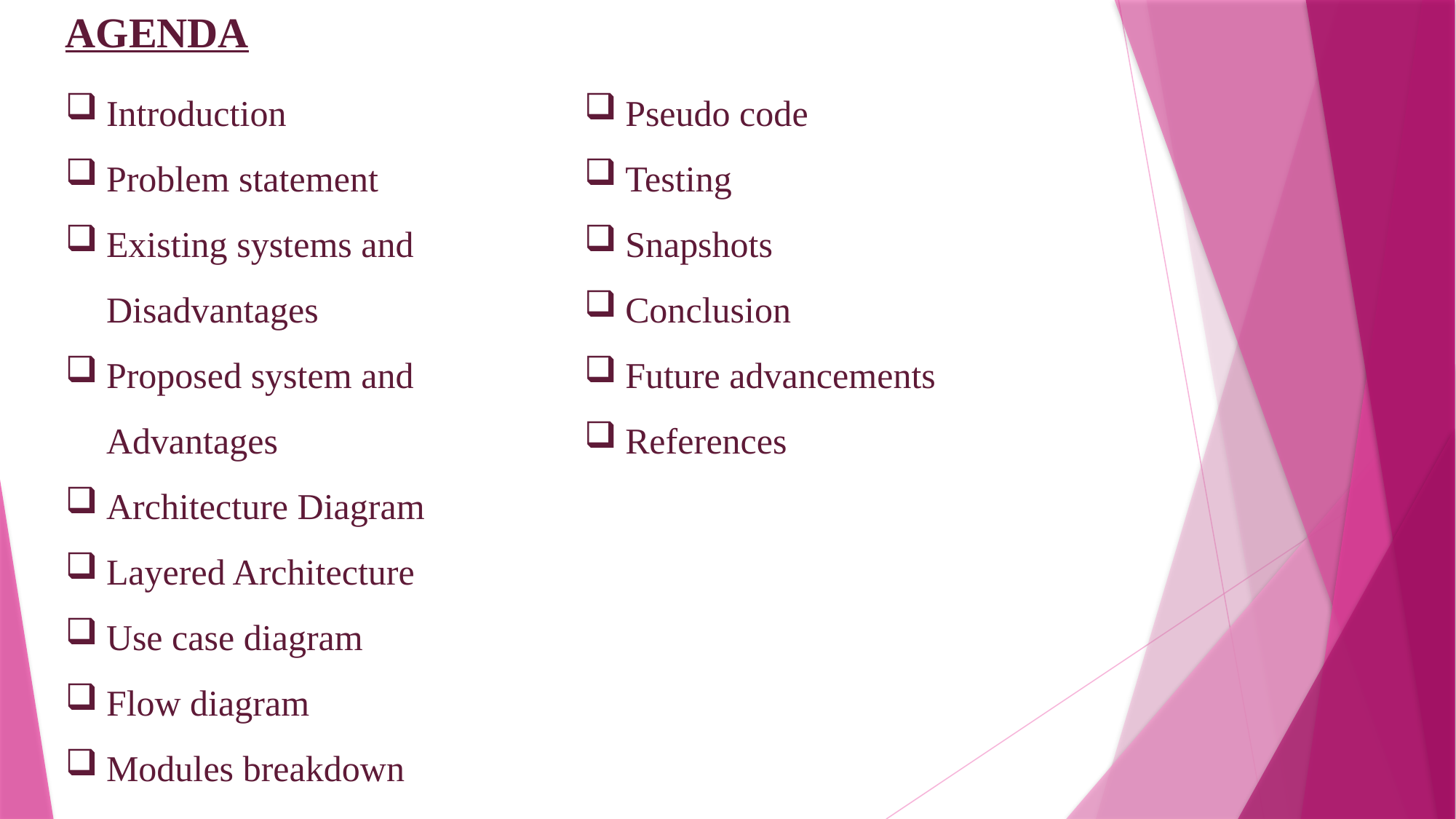

AGENDA
Introduction
Problem statement
Existing systems and Disadvantages
Proposed system and Advantages
Architecture Diagram
Layered Architecture
Use case diagram
Flow diagram
Modules breakdown
Pseudo code
Testing
Snapshots
Conclusion
Future advancements
References